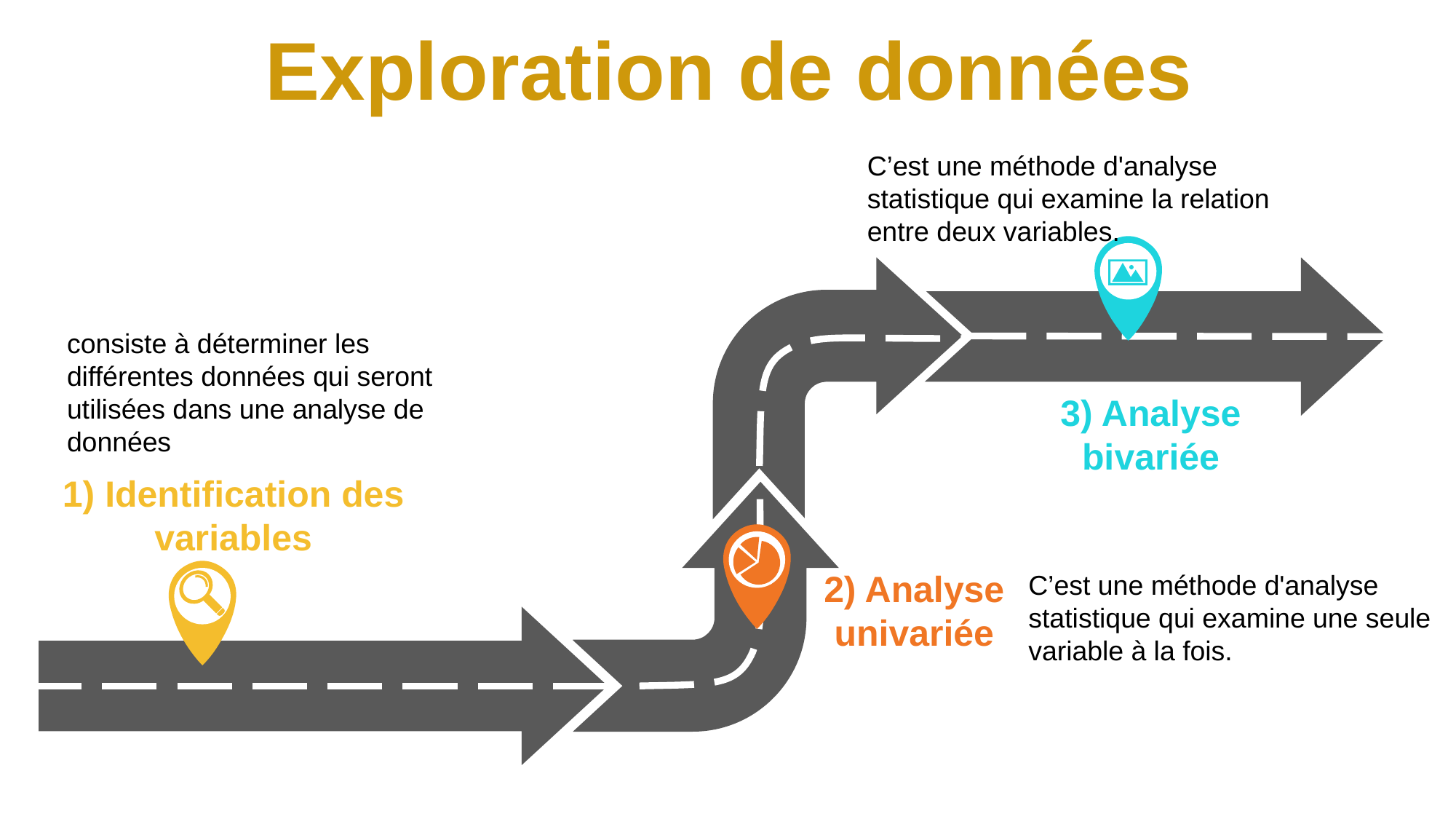

Exploration de données
C’est une méthode d'analyse statistique qui examine la relation entre deux variables.

consiste à déterminer les différentes données qui seront utilisées dans une analyse de données
3) Analyse bivariée
1) Identification des variables

2) Analyse univariée

C’est une méthode d'analyse statistique qui examine une seule variable à la fois.